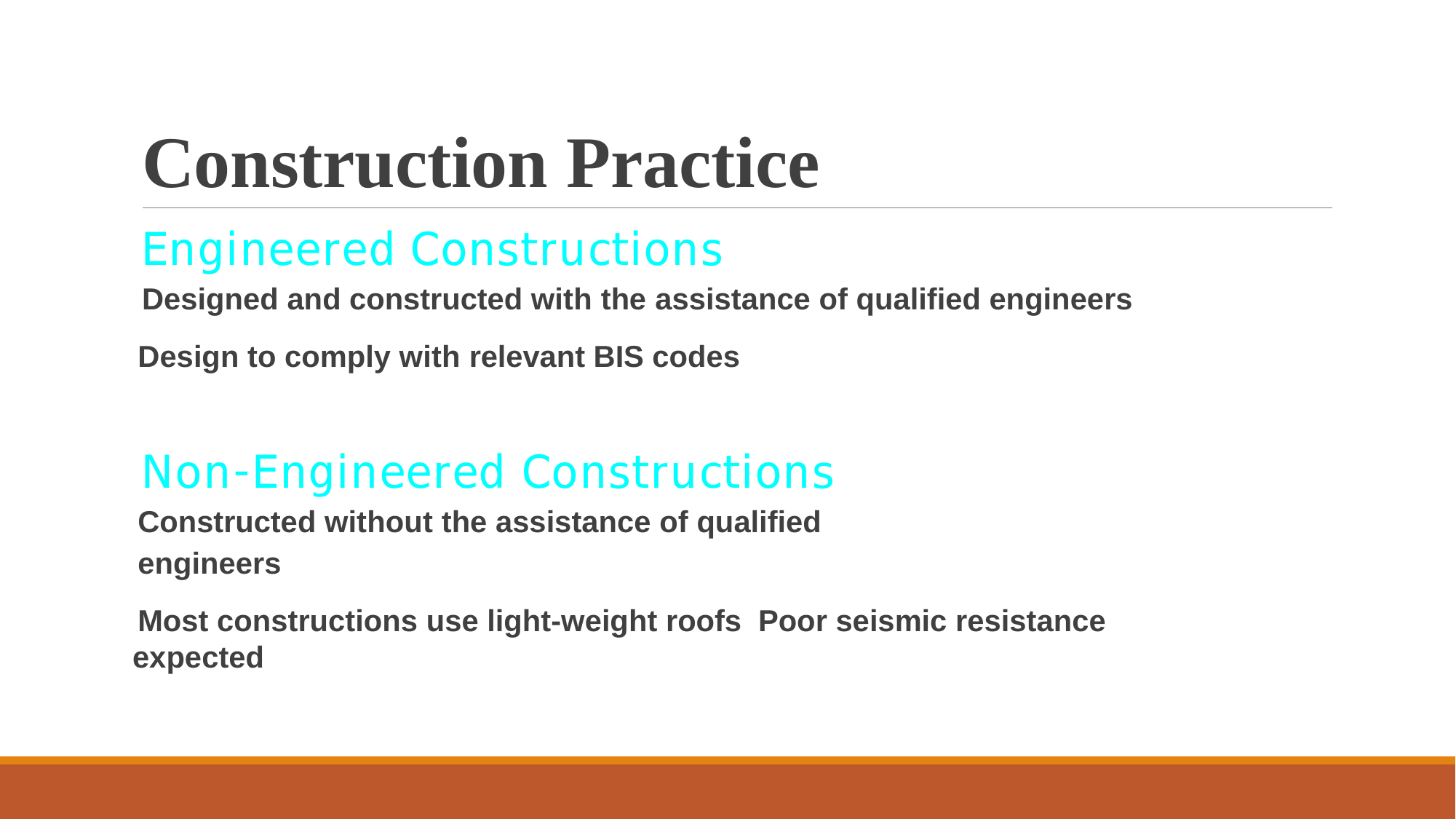

# Construction Practice
Engineered Constructions
Designed and constructed with the assistance of qualified engineers
Design to comply with relevant BIS codes

Non-Engineered Constructions
Constructed without the assistance of qualified
engineers
Most constructions use light-weight roofs  Poor seismic resistance expected